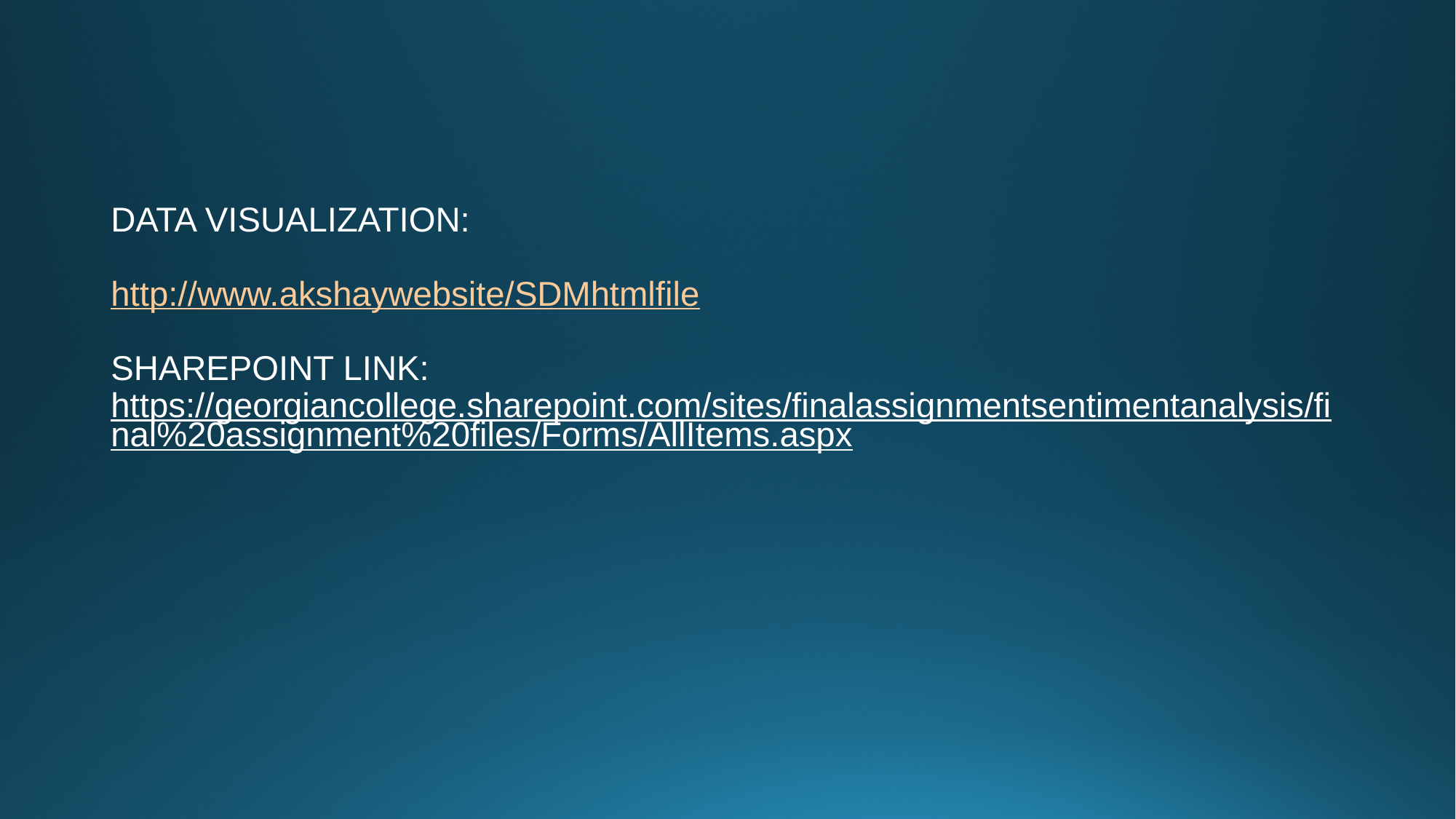

# DATA VISUALIZATION: http://www.akshaywebsite/SDMhtmlfile SHAREPOINT LINK: https://georgiancollege.sharepoint.com/sites/finalassignmentsentimentanalysis/final%20assignment%20files/Forms/AllItems.aspx